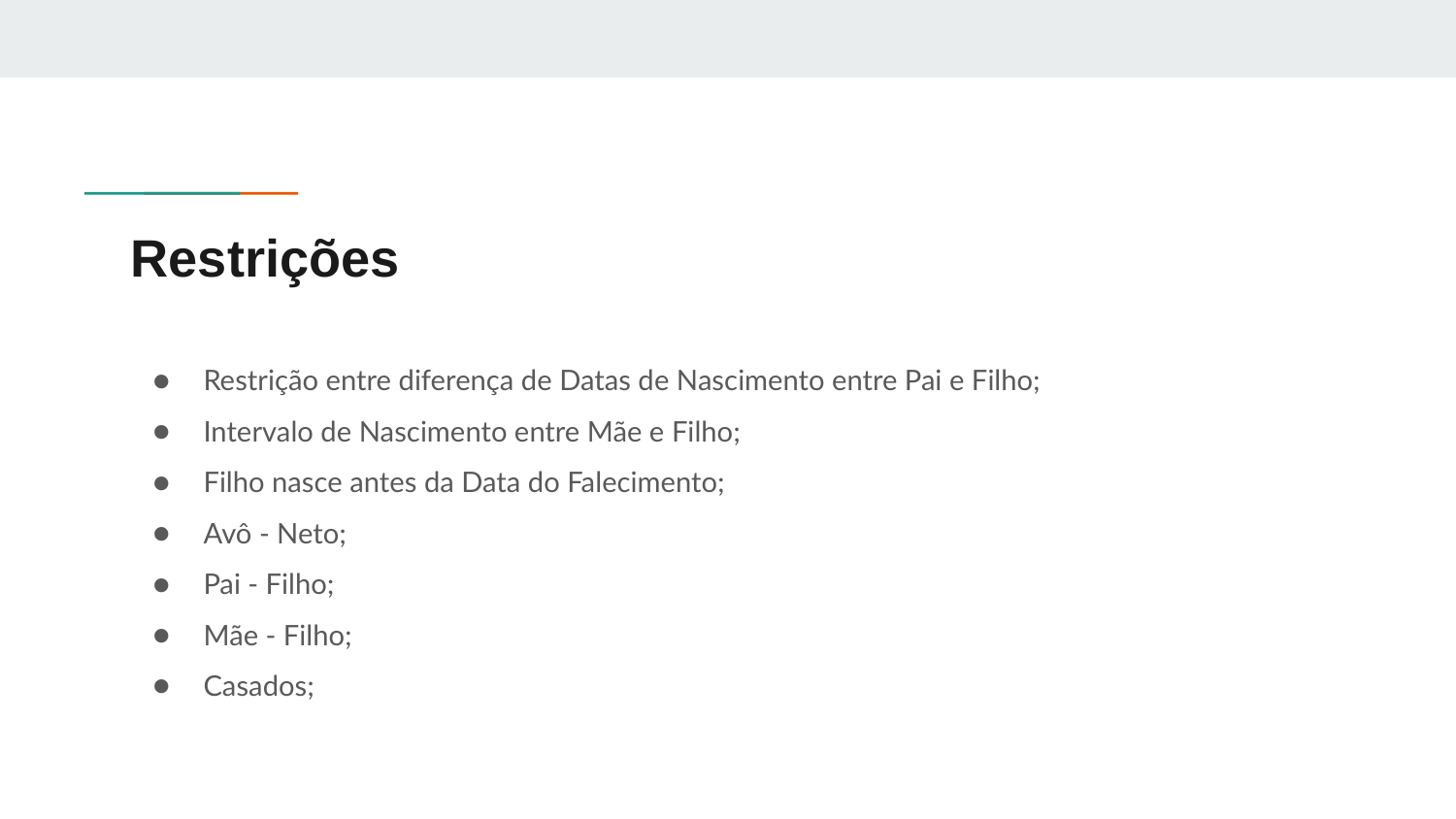

# Restrições
Restrição entre diferença de Datas de Nascimento entre Pai e Filho;
Intervalo de Nascimento entre Mãe e Filho;
Filho nasce antes da Data do Falecimento;
Avô - Neto;
Pai - Filho;
Mãe - Filho;
Casados;